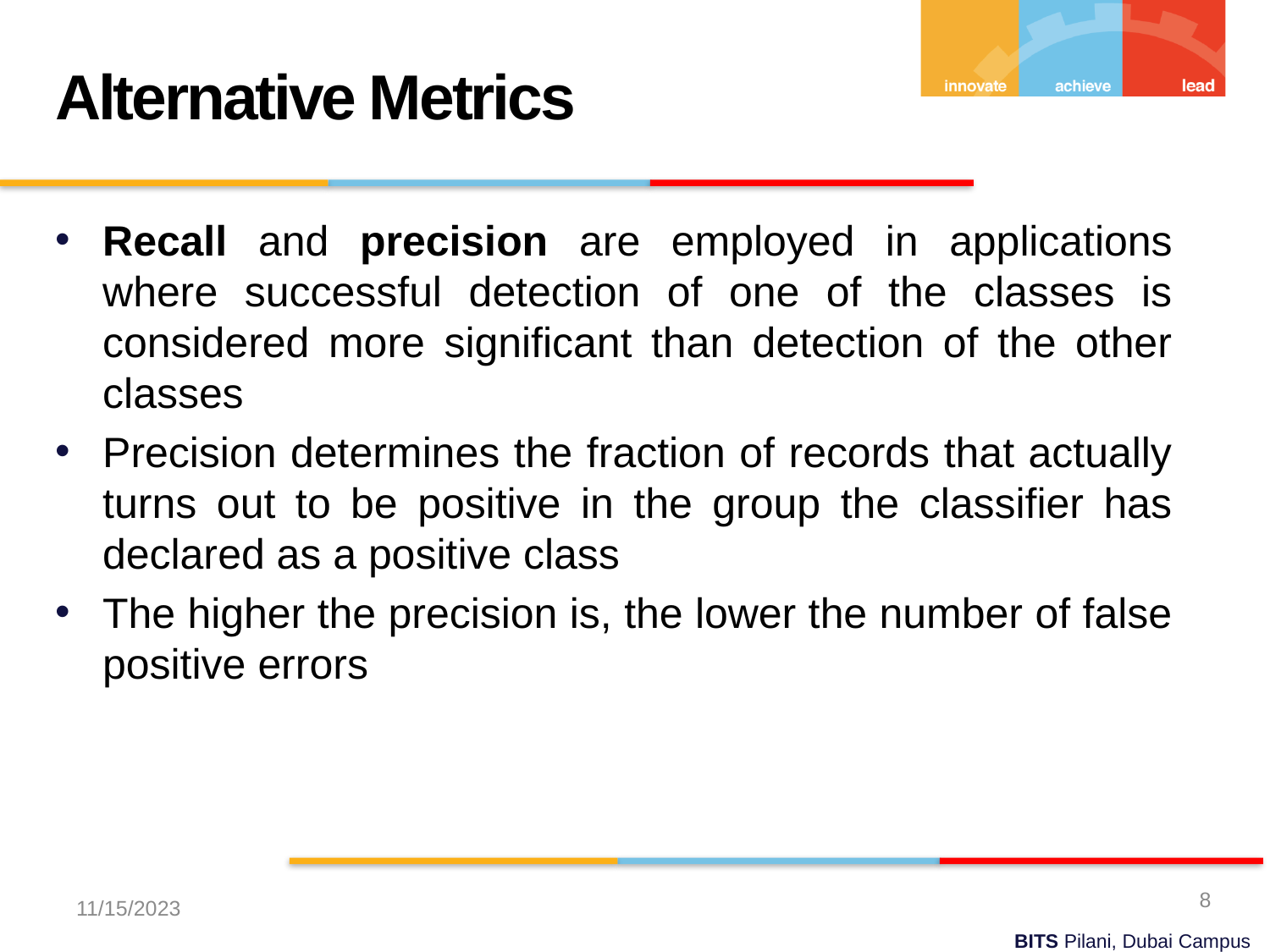

Alternative Metrics
Recall and precision are employed in applications where successful detection of one of the classes is considered more significant than detection of the other classes
Precision determines the fraction of records that actually turns out to be positive in the group the classifier has declared as a positive class
The higher the precision is, the lower the number of false positive errors
8
11/15/2023